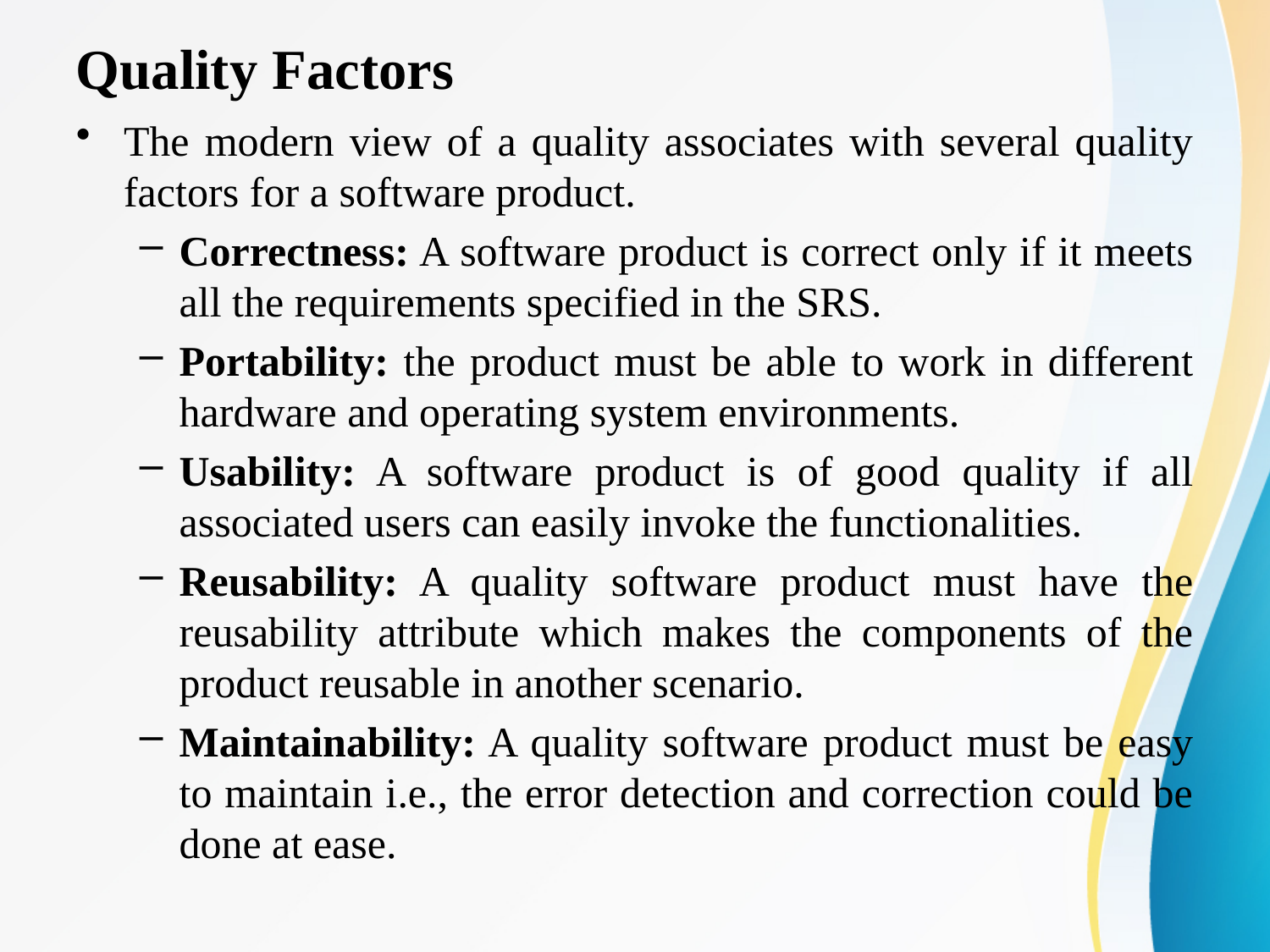

# Quality Factors
The modern view of a quality associates with several quality factors for a software product.
Correctness: A software product is correct only if it meets all the requirements specified in the SRS.
Portability: the product must be able to work in different hardware and operating system environments.
Usability: A software product is of good quality if all associated users can easily invoke the functionalities.
Reusability: A quality software product must have the reusability attribute which makes the components of the product reusable in another scenario.
Maintainability: A quality software product must be easy to maintain i.e., the error detection and correction could be done at ease.

16